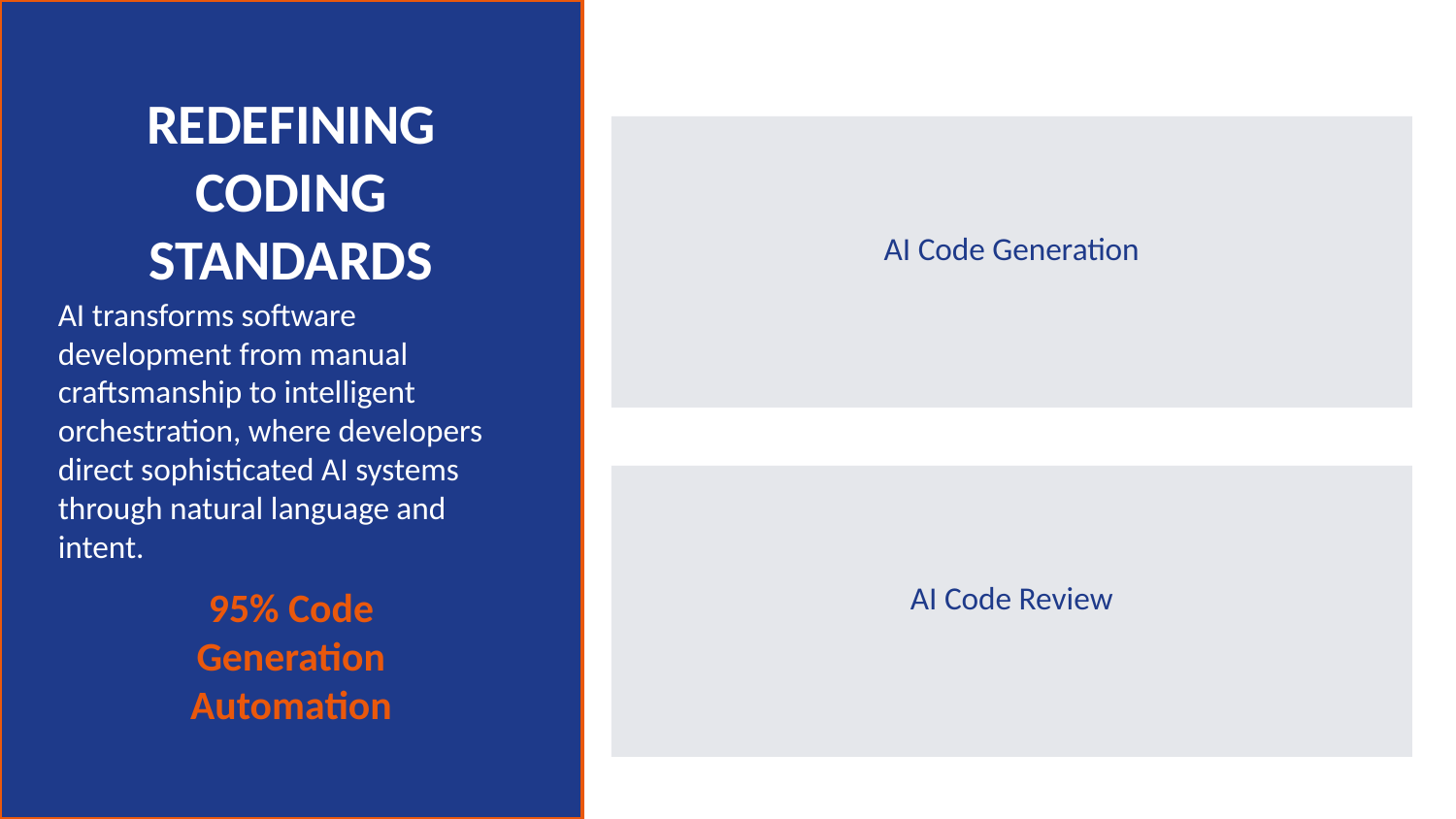

REDEFINING
CODING
STANDARDS

AI Code Generation
AI transforms software development from manual craftsmanship to intelligent orchestration, where developers direct sophisticated AI systems through natural language and intent.

AI Code Review
95% Code
Generation
Automation